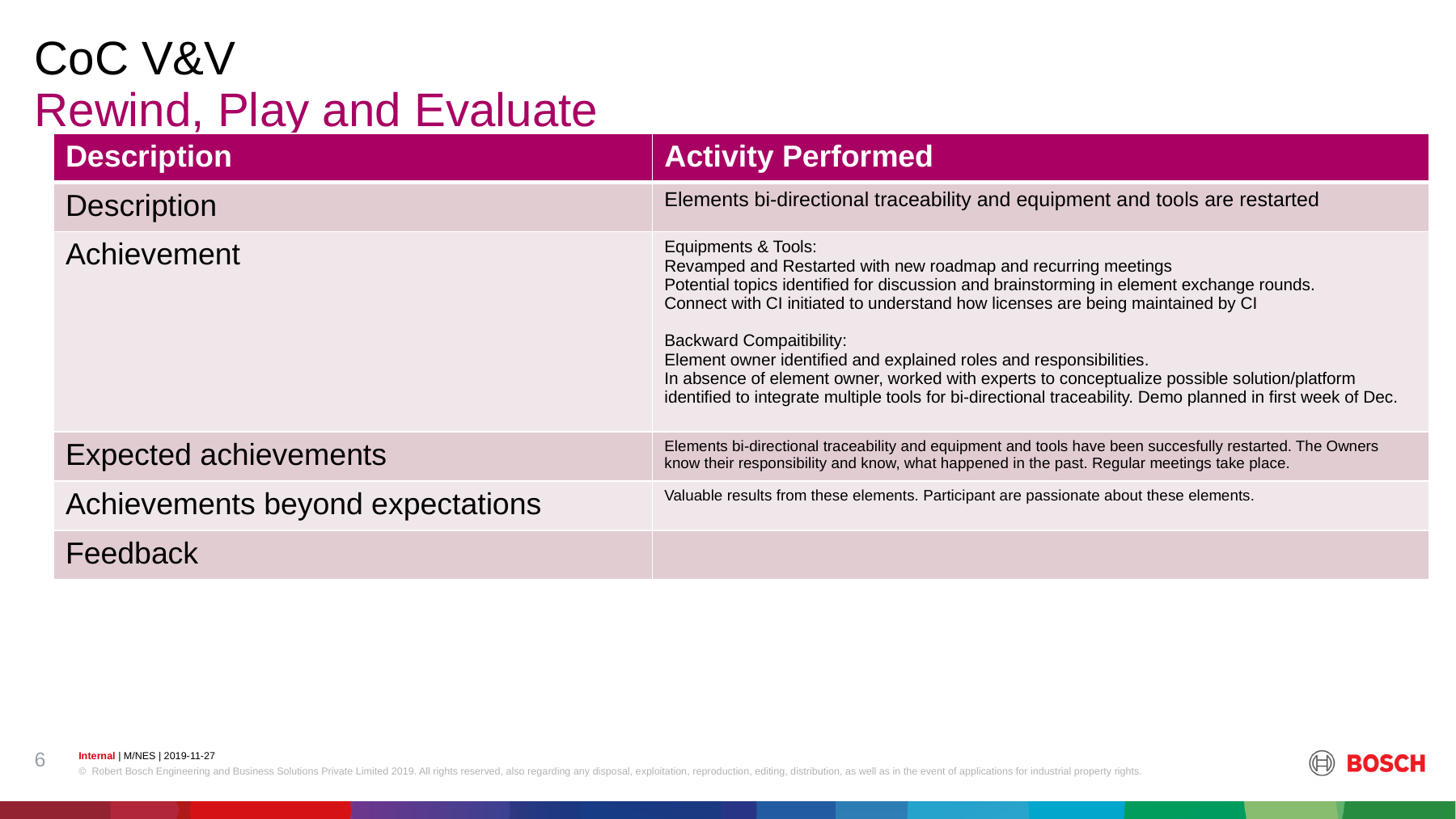

CoC V&V
# Rewind, Play and Evaluate
| Description | Activity Performed |
| --- | --- |
| Description | Elements bi-directional traceability and equipment and tools are restarted |
| Achievement | Equipments & Tools: Revamped and Restarted with new roadmap and recurring meetings Potential topics identified for discussion and brainstorming in element exchange rounds. Connect with CI initiated to understand how licenses are being maintained by CI Backward Compaitibility: Element owner identified and explained roles and responsibilities. In absence of element owner, worked with experts to conceptualize possible solution/platform identified to integrate multiple tools for bi-directional traceability. Demo planned in first week of Dec. |
| Expected achievements | Elements bi-directional traceability and equipment and tools have been succesfully restarted. The Owners know their responsibility and know, what happened in the past. Regular meetings take place. |
| Achievements beyond expectations | Valuable results from these elements. Participant are passionate about these elements. |
| Feedback |  |
6